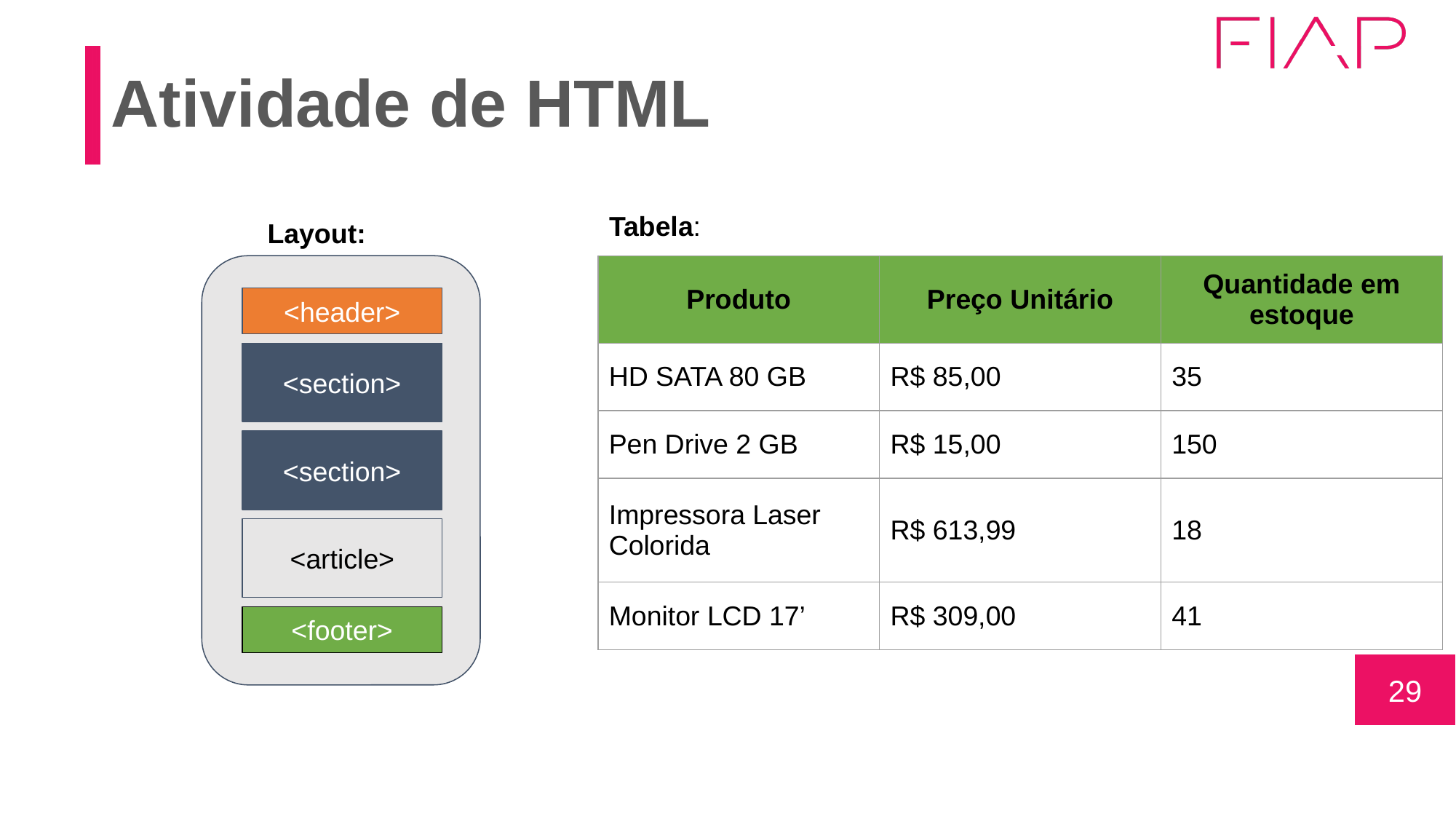

# Atividade de HTML
Tabela:
Layout:

<header>
<section>
<section>
<article>
<footer>
| Produto | Preço Unitário | Quantidade em estoque |
| --- | --- | --- |
| HD SATA 80 GB | R$ 85,00 | 35 |
| Pen Drive 2 GB | R$ 15,00 | 150 |
| Impressora Laser Colorida | R$ 613,99 | 18 |
| Monitor LCD 17’ | R$ 309,00 | 41 |
29